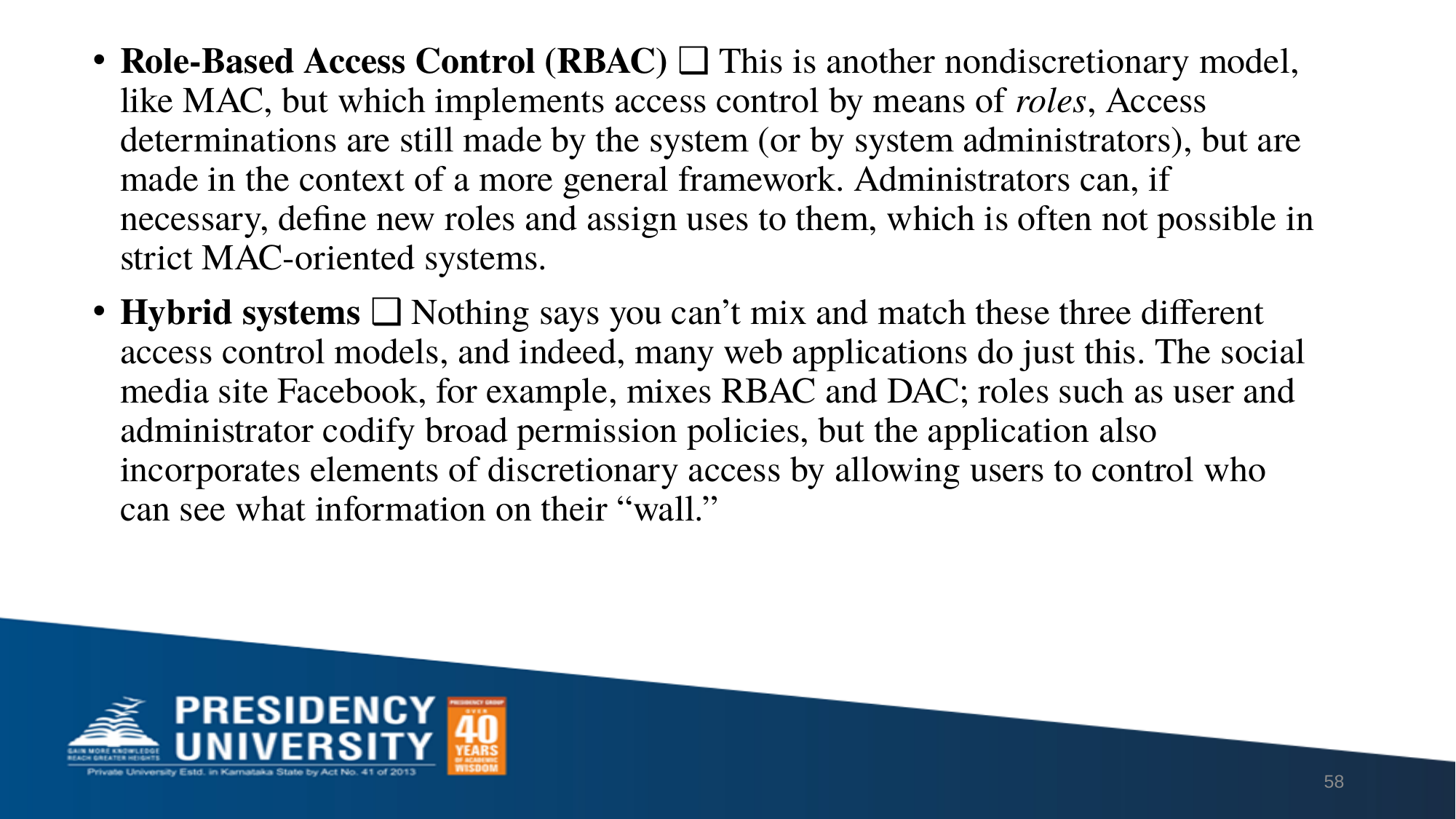

Role-Based Access Control (RBAC) ❑ This is another nondiscretionary model, like MAC, but which implements access control by means of roles, Access determinations are still made by the system (or by system administrators), but are made in the context of a more general framework. Administrators can, if necessary, define new roles and assign uses to them, which is often not possible in strict MAC-oriented systems.
Hybrid systems ❑ Nothing says you can’t mix and match these three different access control models, and indeed, many web applications do just this. The social media site Facebook, for example, mixes RBAC and DAC; roles such as user and administrator codify broad permission policies, but the application also incorporates elements of discretionary access by allowing users to control who can see what information on their “wall.”
58